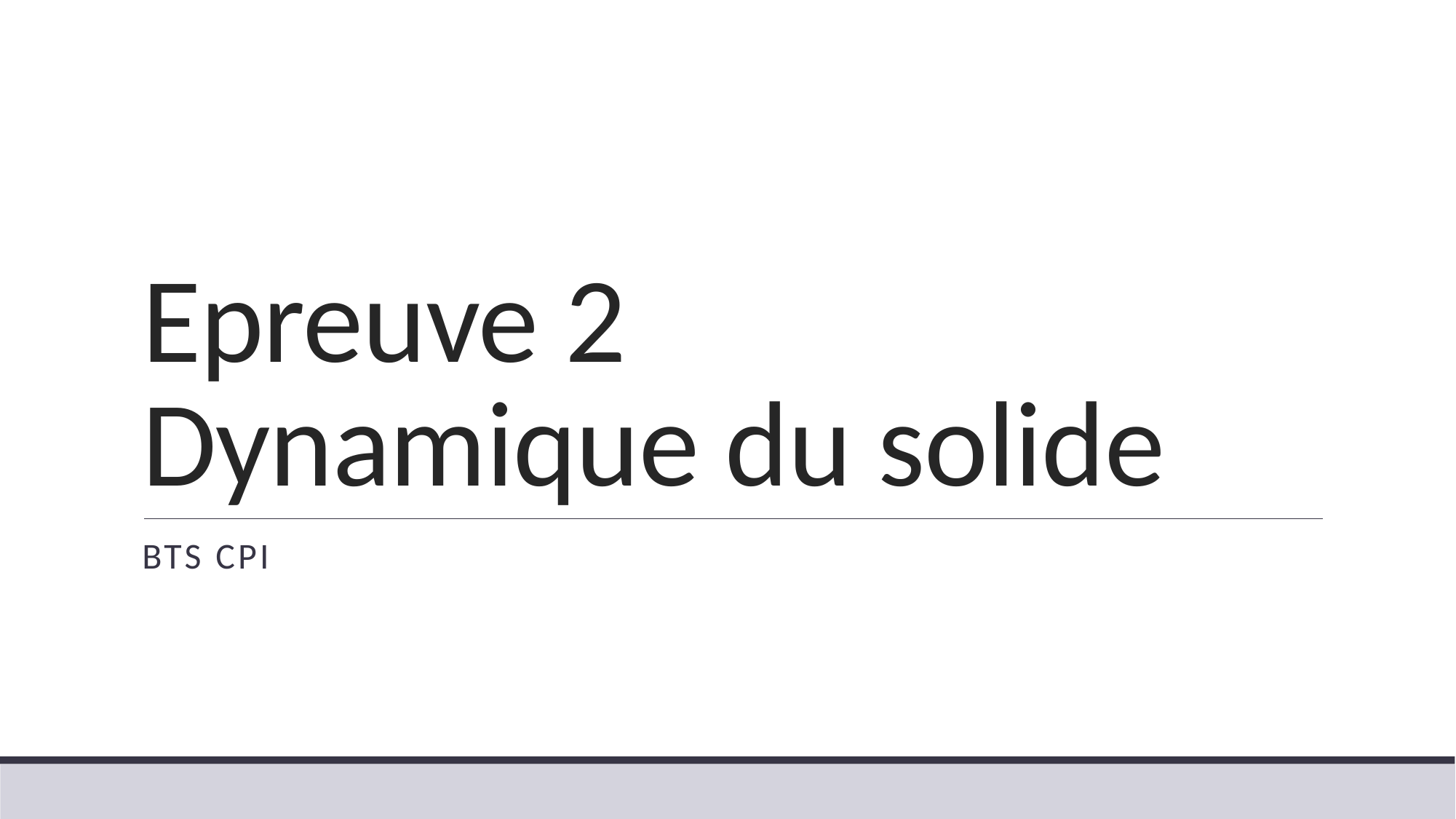

# Epreuve 2 Dynamique du solide
BTS CPI